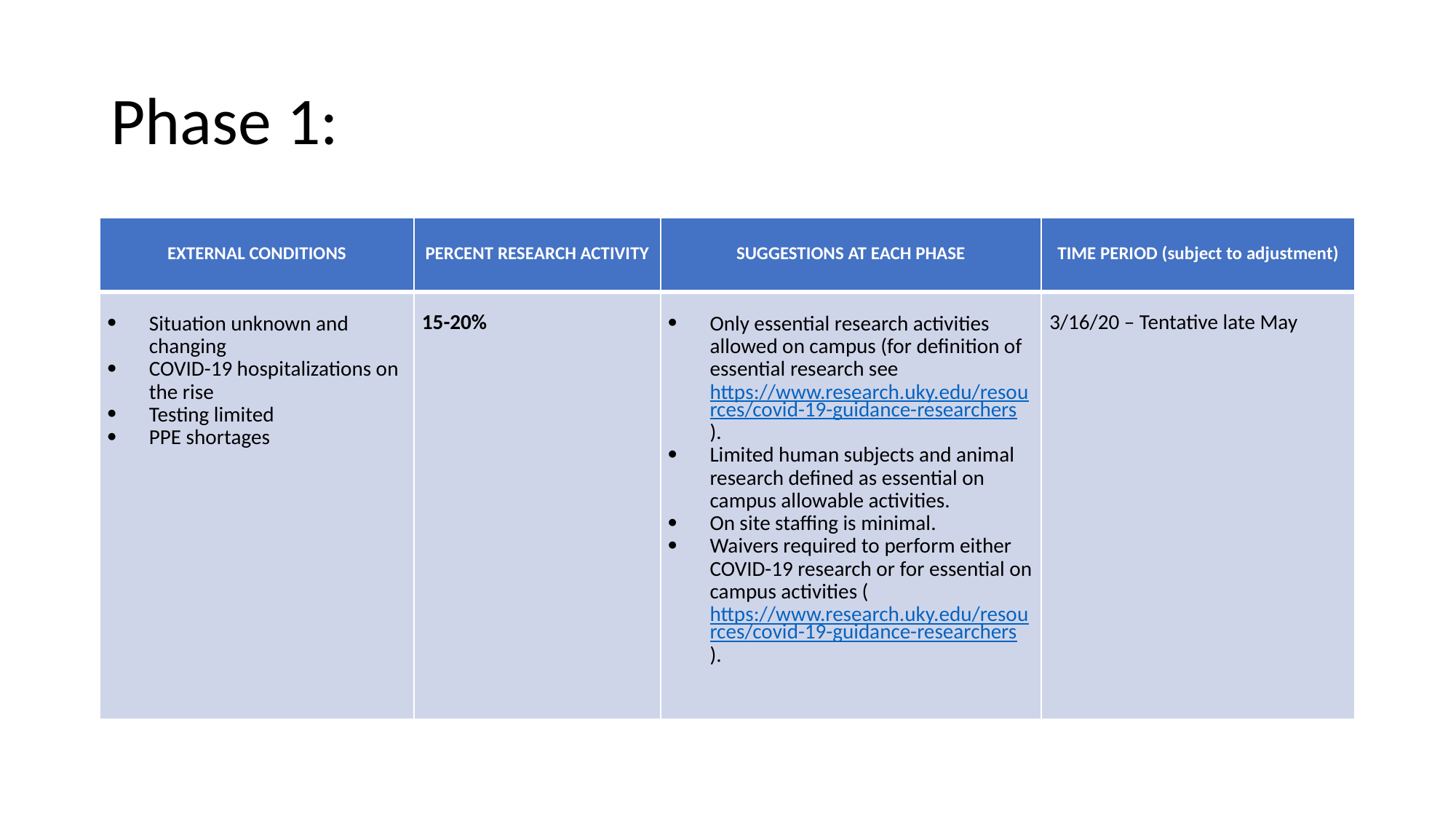

# Phase 1:
| EXTERNAL CONDITIONS | PERCENT RESEARCH ACTIVITY | SUGGESTIONS AT EACH PHASE | TIME PERIOD (subject to adjustment) |
| --- | --- | --- | --- |
| Situation unknown and changing COVID-19 hospitalizations on the rise Testing limited PPE shortages | 15-20% | Only essential research activities allowed on campus (for definition of essential research see https://www.research.uky.edu/resources/covid-19-guidance-researchers). Limited human subjects and animal research defined as essential on campus allowable activities. On site staffing is minimal. Waivers required to perform either COVID-19 research or for essential on campus activities (https://www.research.uky.edu/resources/covid-19-guidance-researchers). | 3/16/20 – Tentative late May |